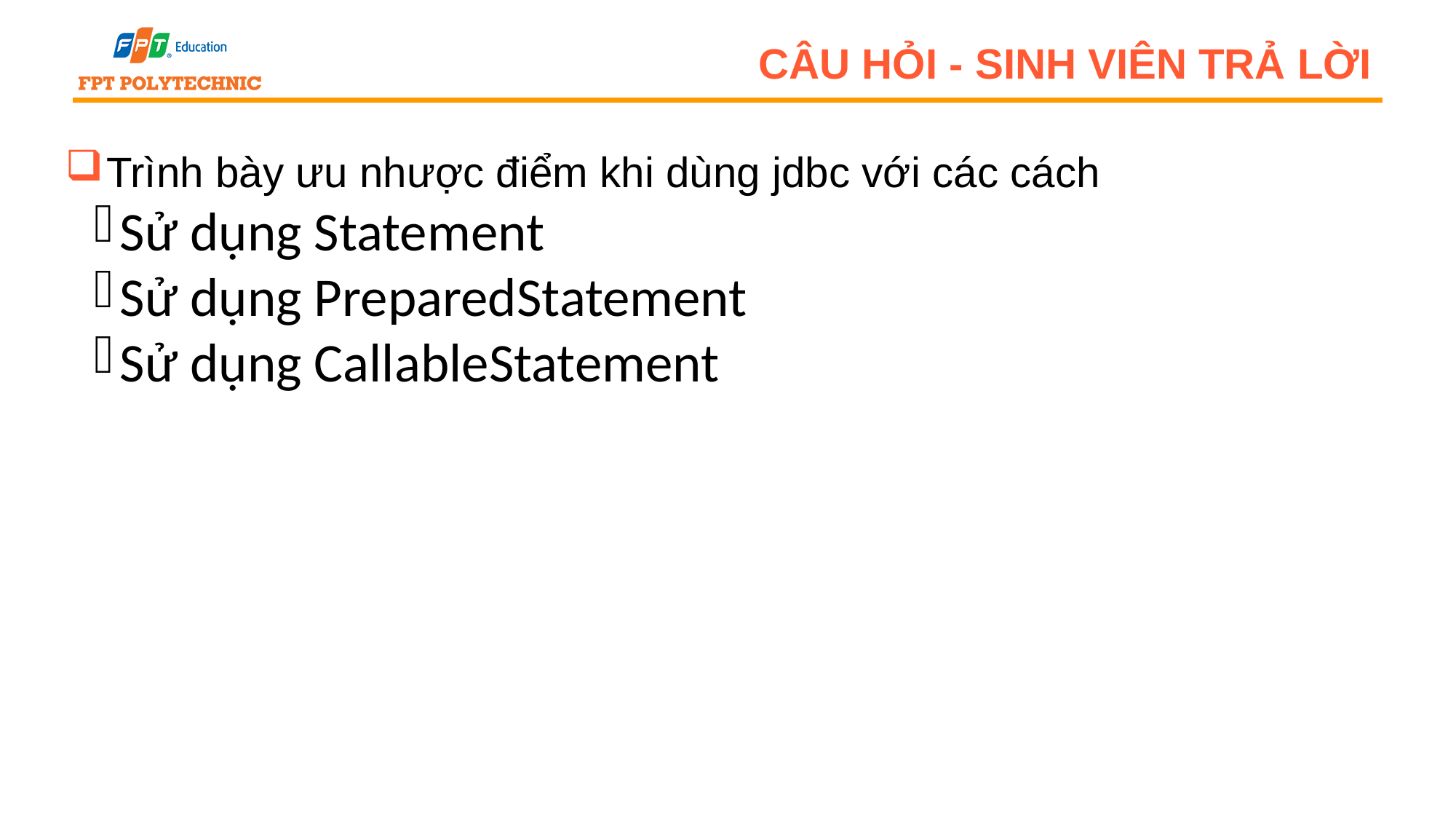

# Câu hỏi - sinh viên trả lời
Trình bày ưu nhược điểm khi dùng jdbc với các cách
Sử dụng Statement
Sử dụng PreparedStatement
Sử dụng CallableStatement